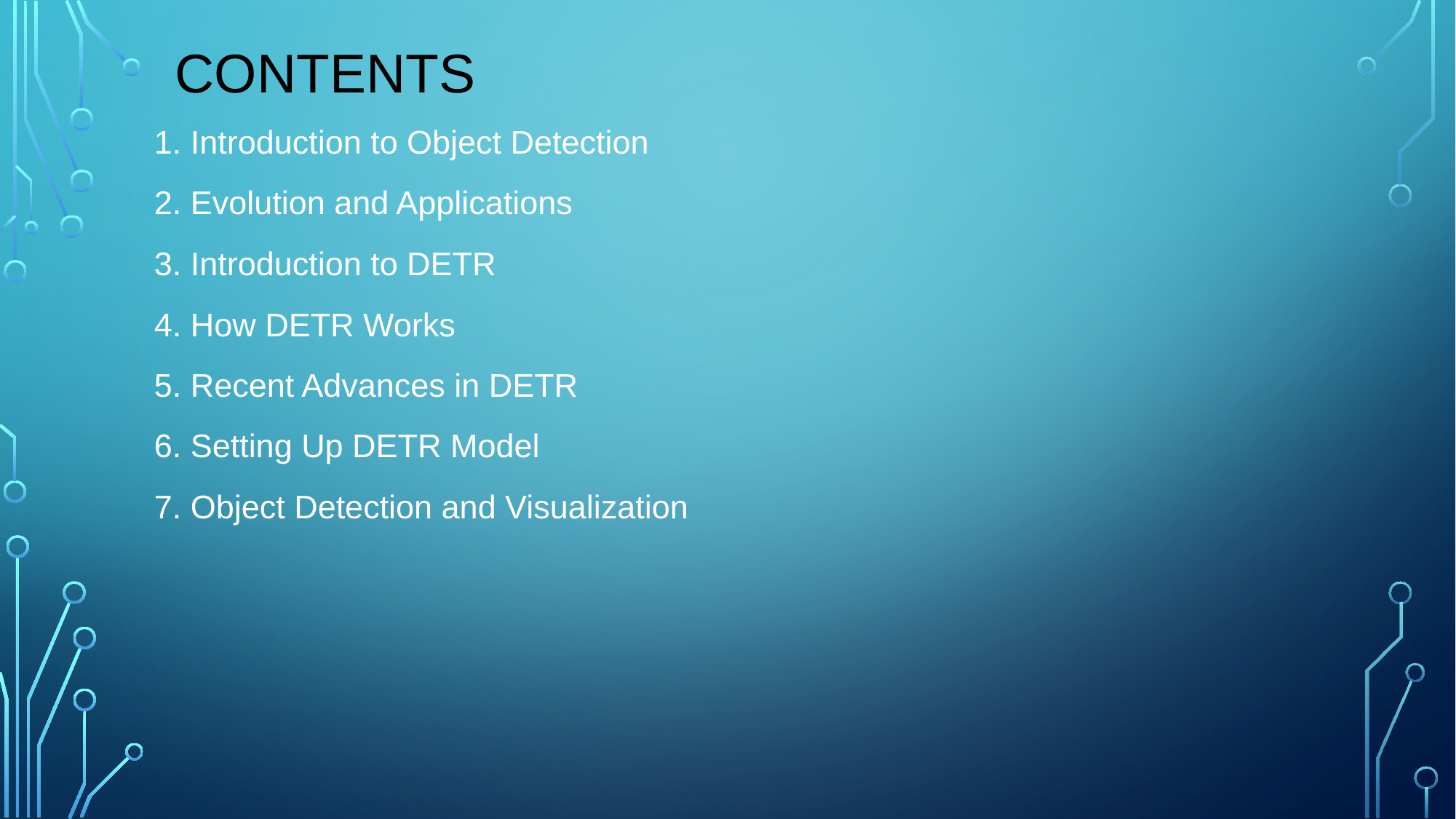

# CONTENTs
1. Introduction to Object Detection
2. Evolution and Applications
3. Introduction to DETR
4. How DETR Works
5. Recent Advances in DETR
6. Setting Up DETR Model
7. Object Detection and Visualization